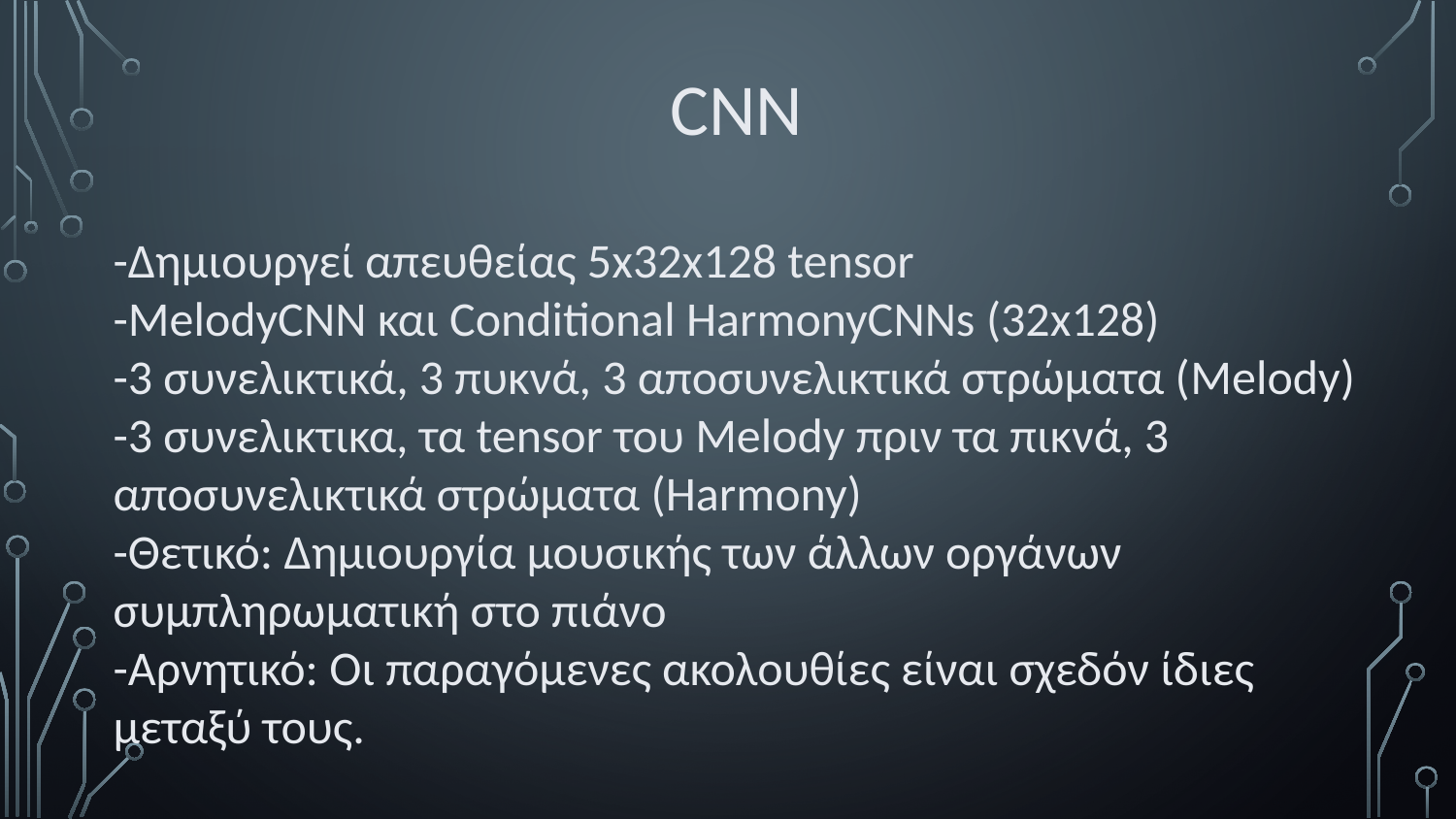

CNN
-Δημιουργεί απευθείας 5x32x128 tensor
-MelodyCNN και Conditional HarmonyCNNs (32x128)
-3 συνελικτικά, 3 πυκνά, 3 αποσυνελικτικά στρώματα (Melody)
-3 συνελικτικα, τα tensor του Melody πριν τα πικνά, 3 αποσυνελικτικά στρώματα (Harmony)
-Θετικό: Δημιουργία μουσικής των άλλων οργάνων συμπληρωματική στο πιάνο
-Αρνητικό: Οι παραγόμενες ακολουθίες είναι σχεδόν ίδιες μεταξύ τους.